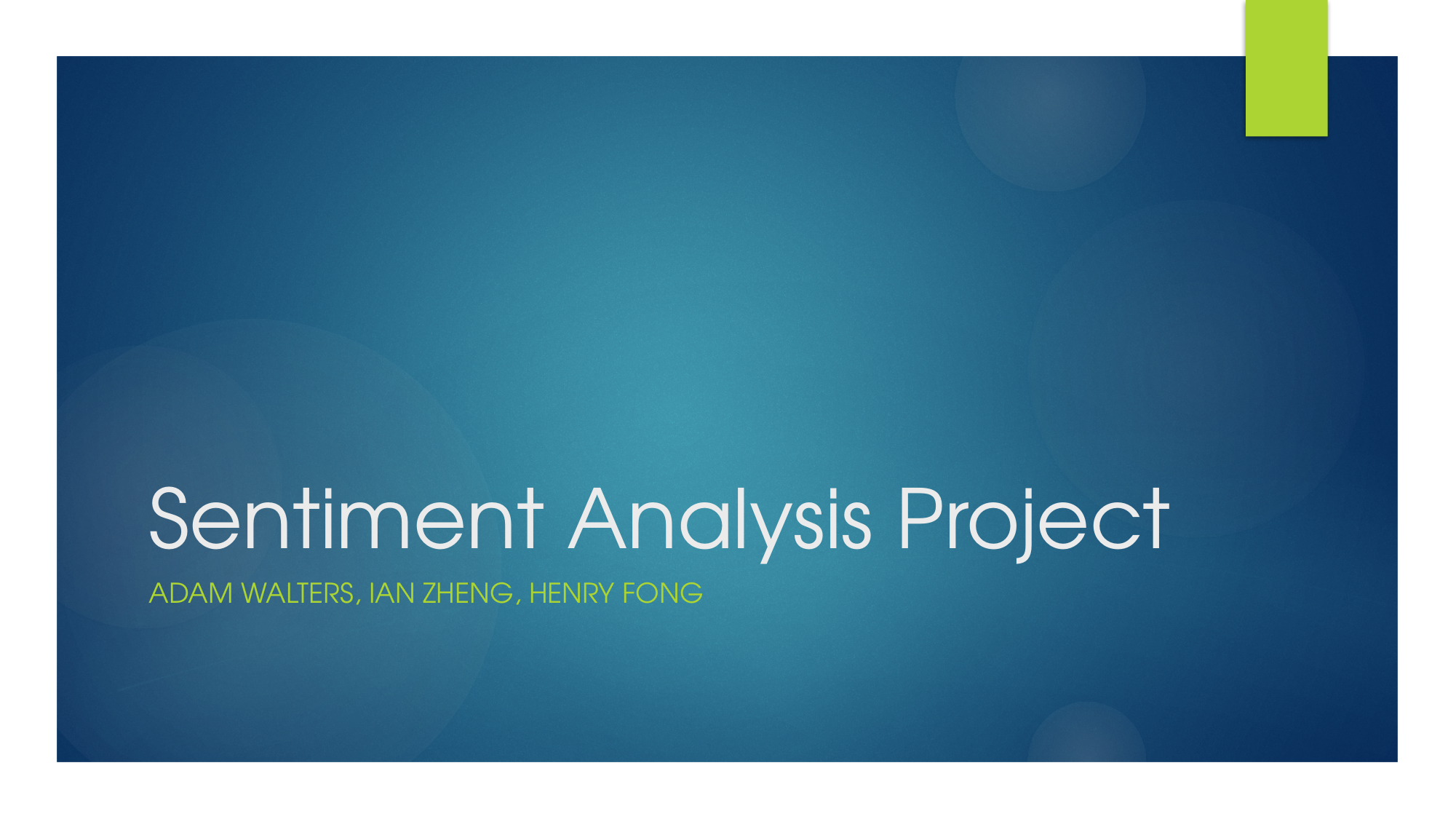

# Sentiment Analysis Project
Adam Walters, Ian Zheng, Henry Fong